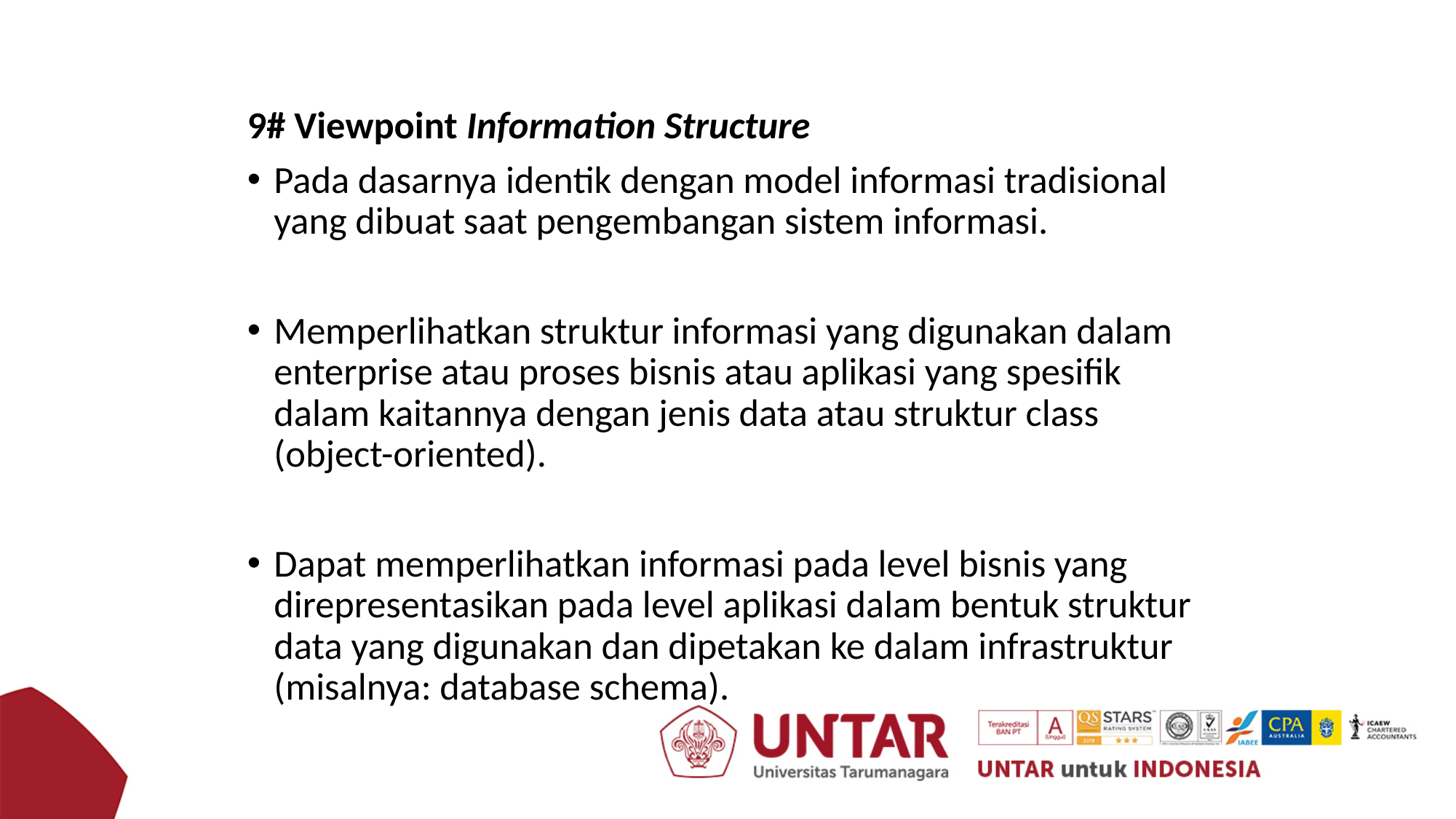

9# Viewpoint Information Structure
Pada dasarnya identik dengan model informasi tradisional yang dibuat saat pengembangan sistem informasi.

Memperlihatkan struktur informasi yang digunakan dalam enterprise atau proses bisnis atau aplikasi yang spesifik dalam kaitannya dengan jenis data atau struktur class (object-oriented).

Dapat memperlihatkan informasi pada level bisnis yang direpresentasikan pada level aplikasi dalam bentuk struktur data yang digunakan dan dipetakan ke dalam infrastruktur (misalnya: database schema).